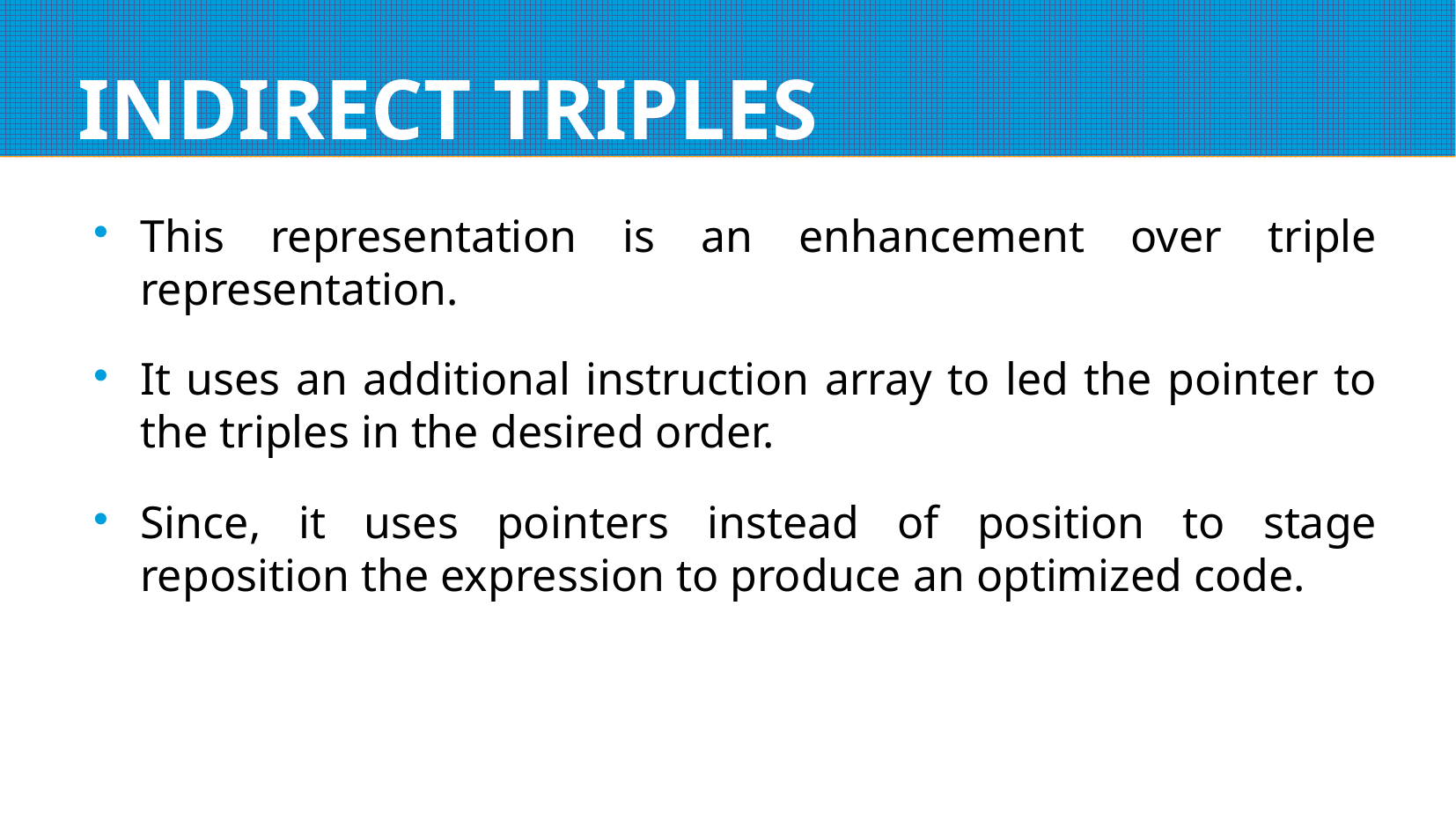

# INDIRECT TRIPLES
This representation is an enhancement over triple representation.
It uses an additional instruction array to led the pointer to the triples in the desired order.
Since, it uses pointers instead of position to stage reposition the expression to produce an optimized code.